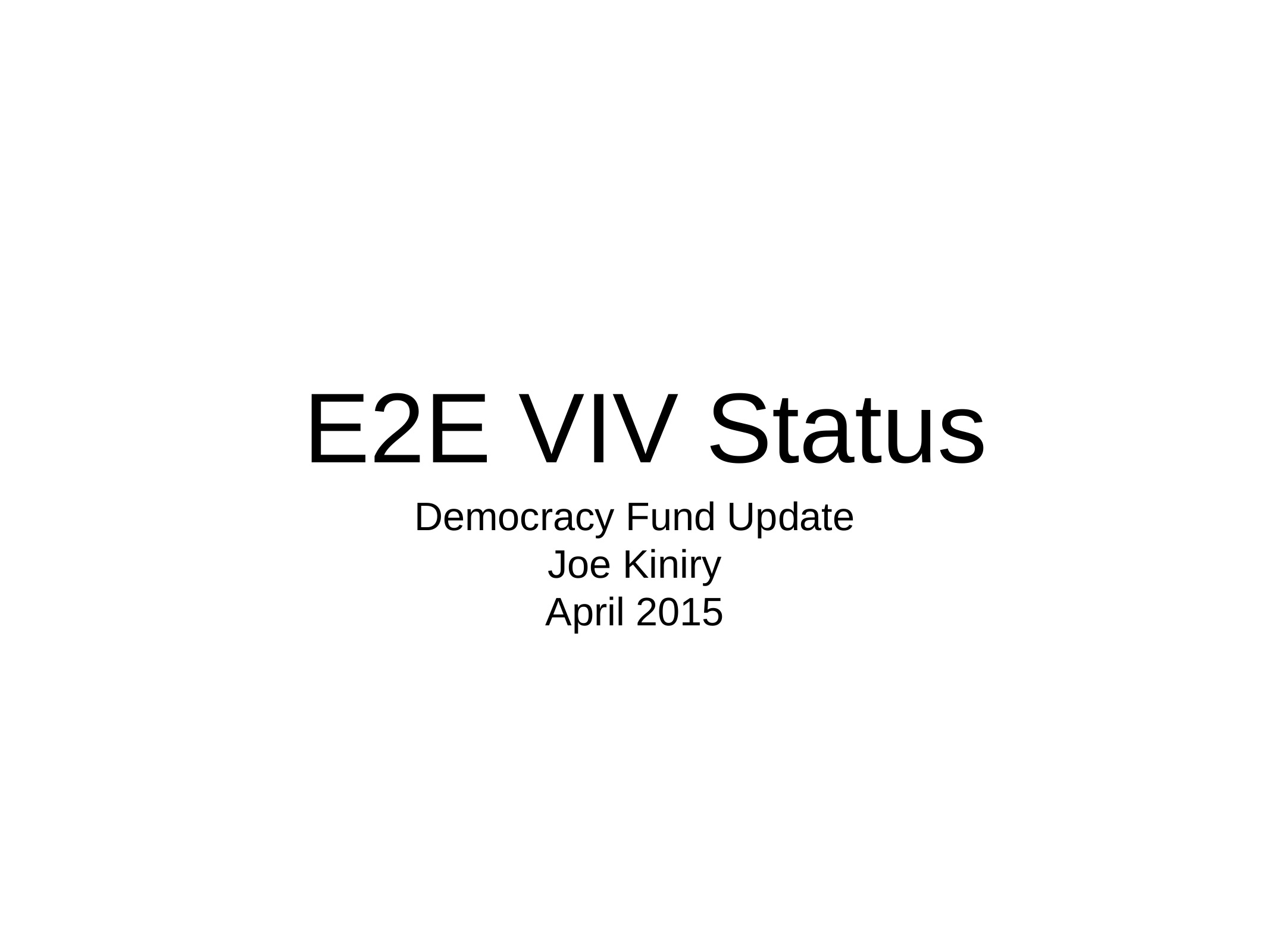

# E2E VIV Status
Democracy Fund Update
Joe Kiniry
April 2015